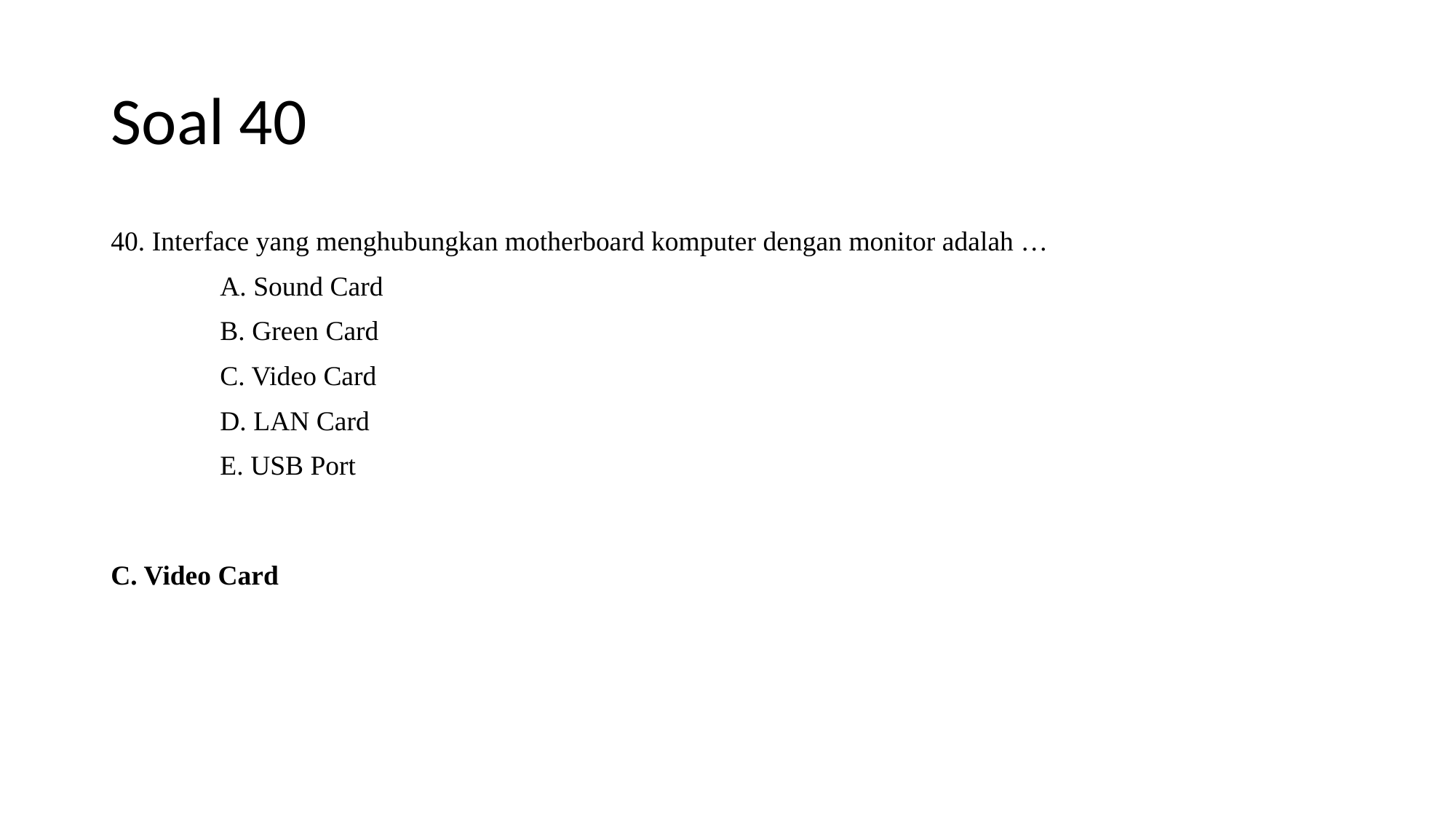

# Soal 40
40. Interface yang menghubungkan motherboard komputer dengan monitor adalah …
	A. Sound Card
	B. Green Card
	C. Video Card
	D. LAN Card
	E. USB Port
C. Video Card